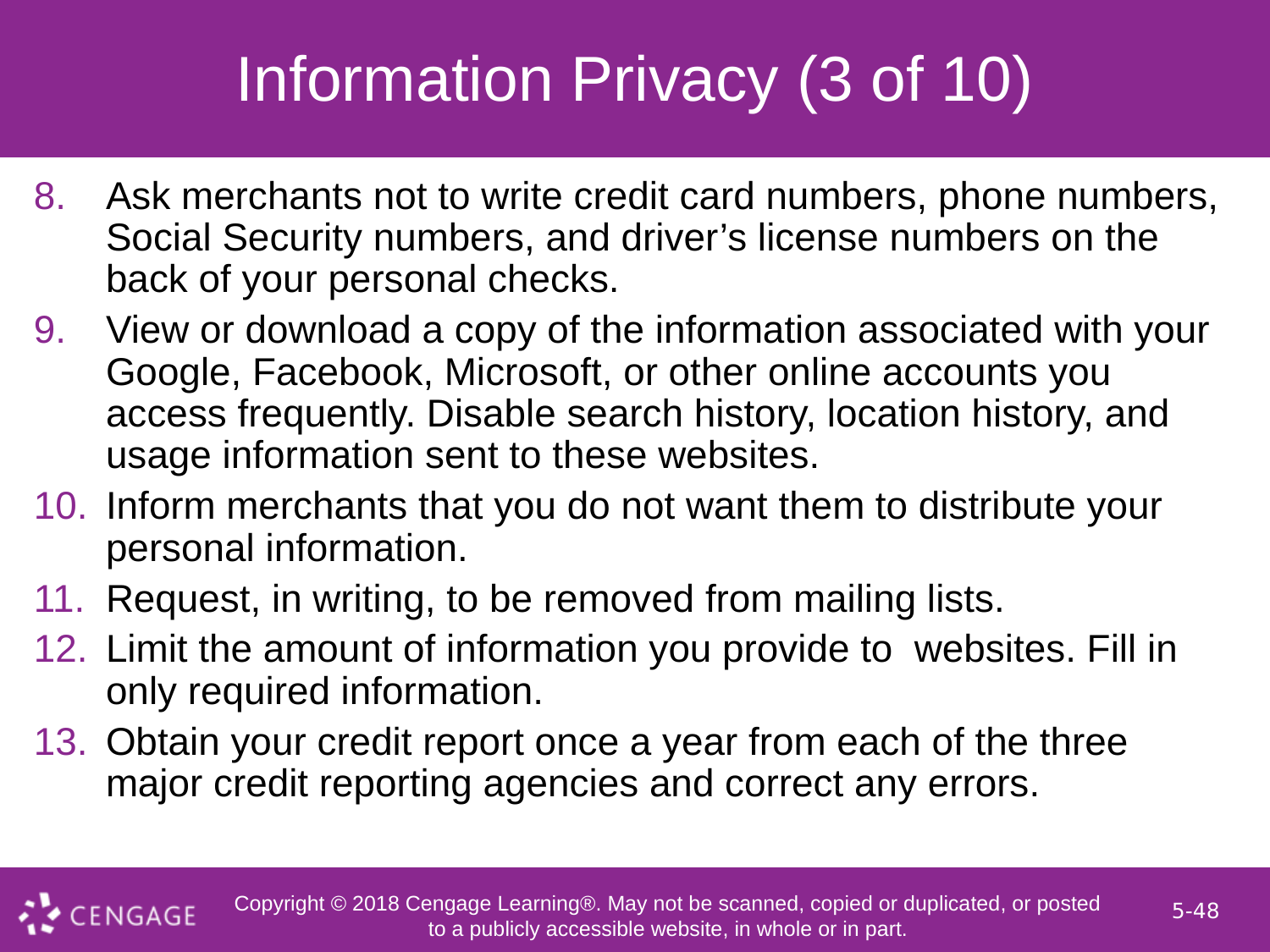

# Information Privacy (3 of 10)
Ask merchants not to write credit card numbers, phone numbers, Social Security numbers, and driver’s license numbers on the back of your personal checks.
View or download a copy of the information associated with your Google, Facebook, Microsoft, or other online accounts you access frequently. Disable search history, location history, and usage information sent to these websites.
Inform merchants that you do not want them to distribute your personal information.
Request, in writing, to be removed from mailing lists.
Limit the amount of information you provide to  websites. Fill in only required information.
Obtain your credit report once a year from each of the three major credit reporting agencies and correct any errors.